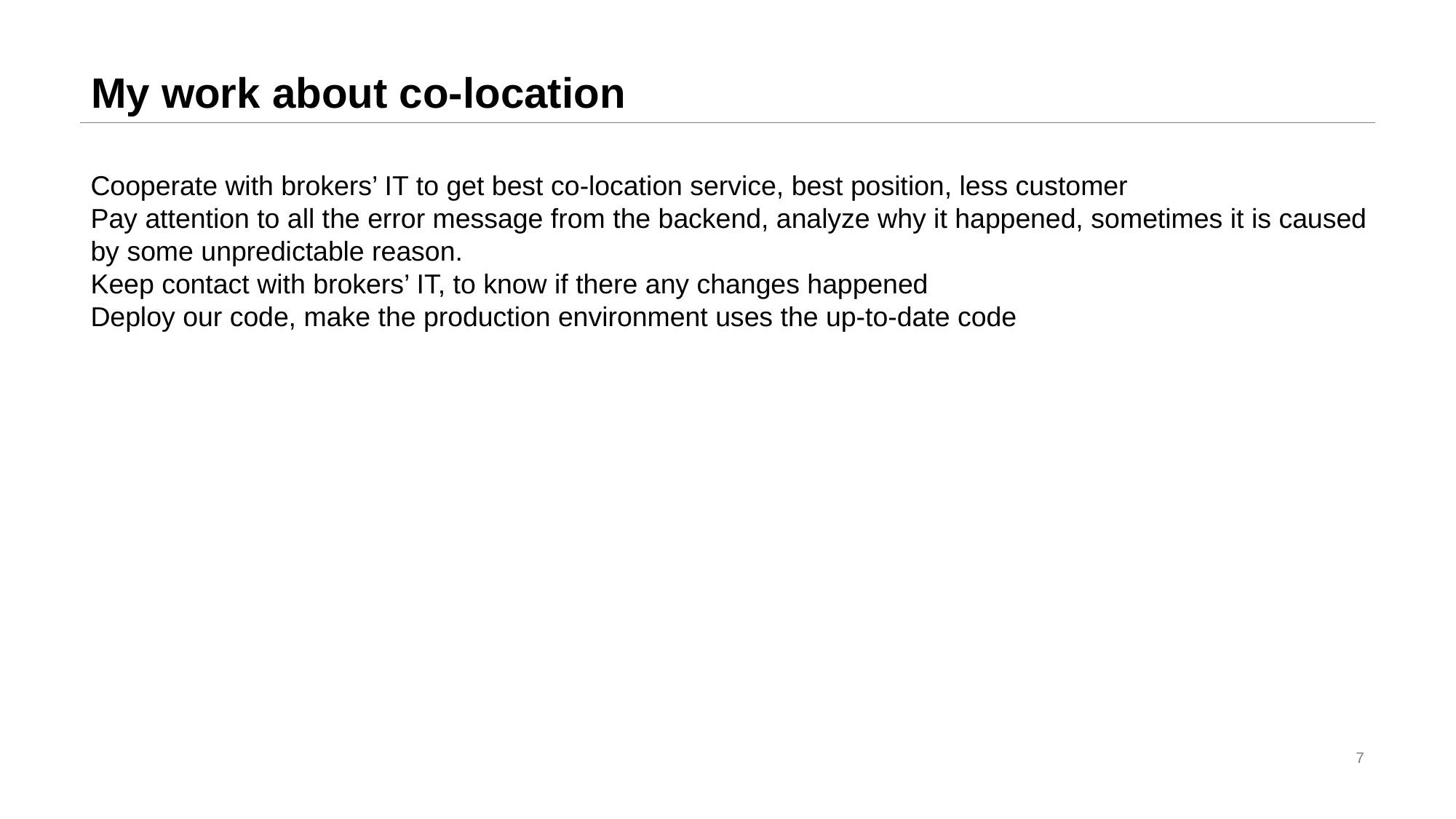

# My work about co-location
Cooperate with brokers’ IT to get best co-location service, best position, less customer
Pay attention to all the error message from the backend, analyze why it happened, sometimes it is caused by some unpredictable reason.
Keep contact with brokers’ IT, to know if there any changes happened
Deploy our code, make the production environment uses the up-to-date code
7